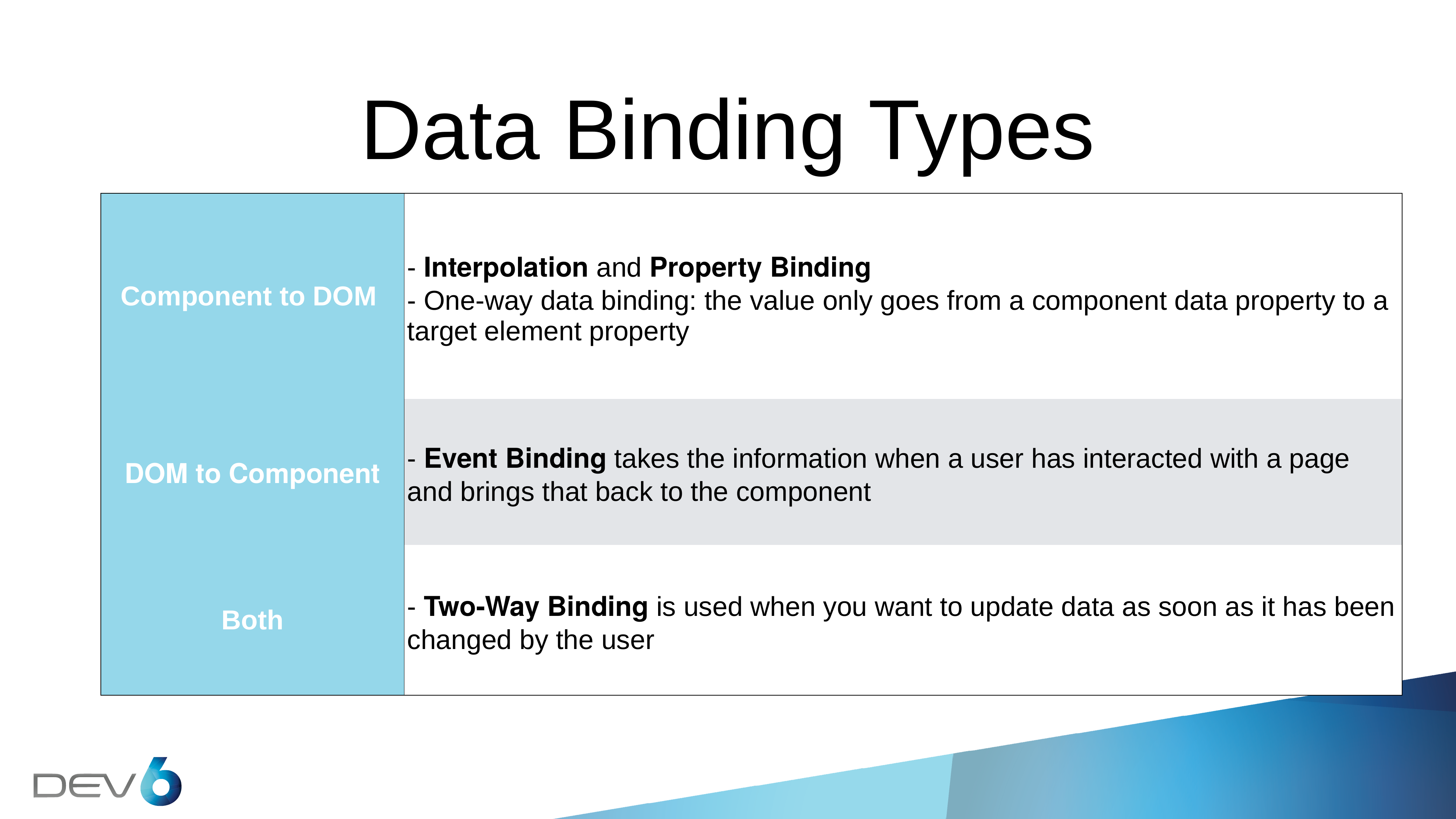

# Data Binding Types
| Component to DOM | - Interpolation and Property Binding - One-way data binding: the value only goes from a component data property to a target element property |
| --- | --- |
| DOM to Component | - Event Binding takes the information when a user has interacted with a page and brings that back to the component |
| Both | - Two-Way Binding is used when you want to update data as soon as it has been changed by the user |